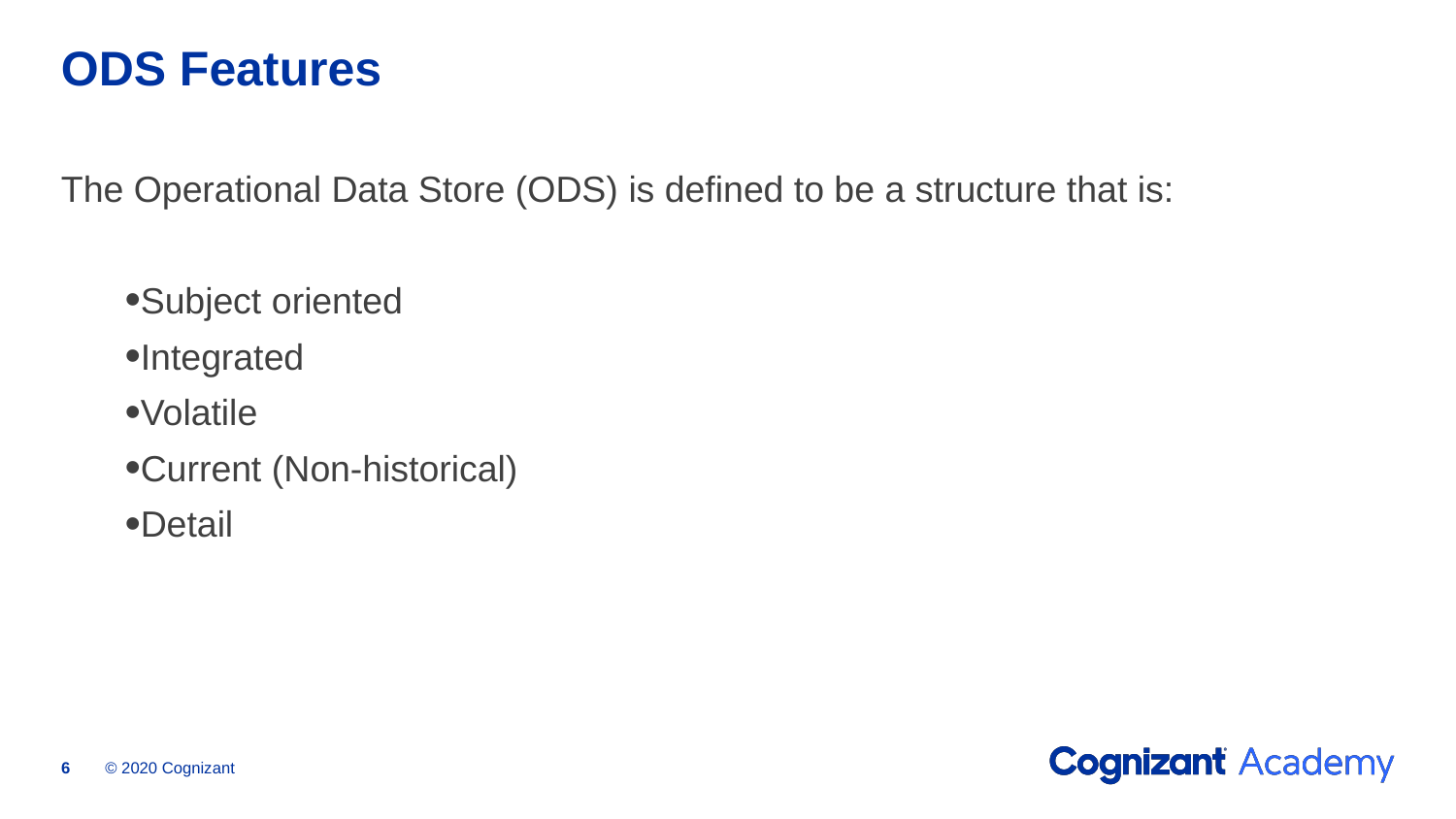

# ODS Features
The Operational Data Store (ODS) is defined to be a structure that is:

Subject oriented
Integrated
Volatile
Current (Non-historical)
Detail

© 2020 Cognizant
6